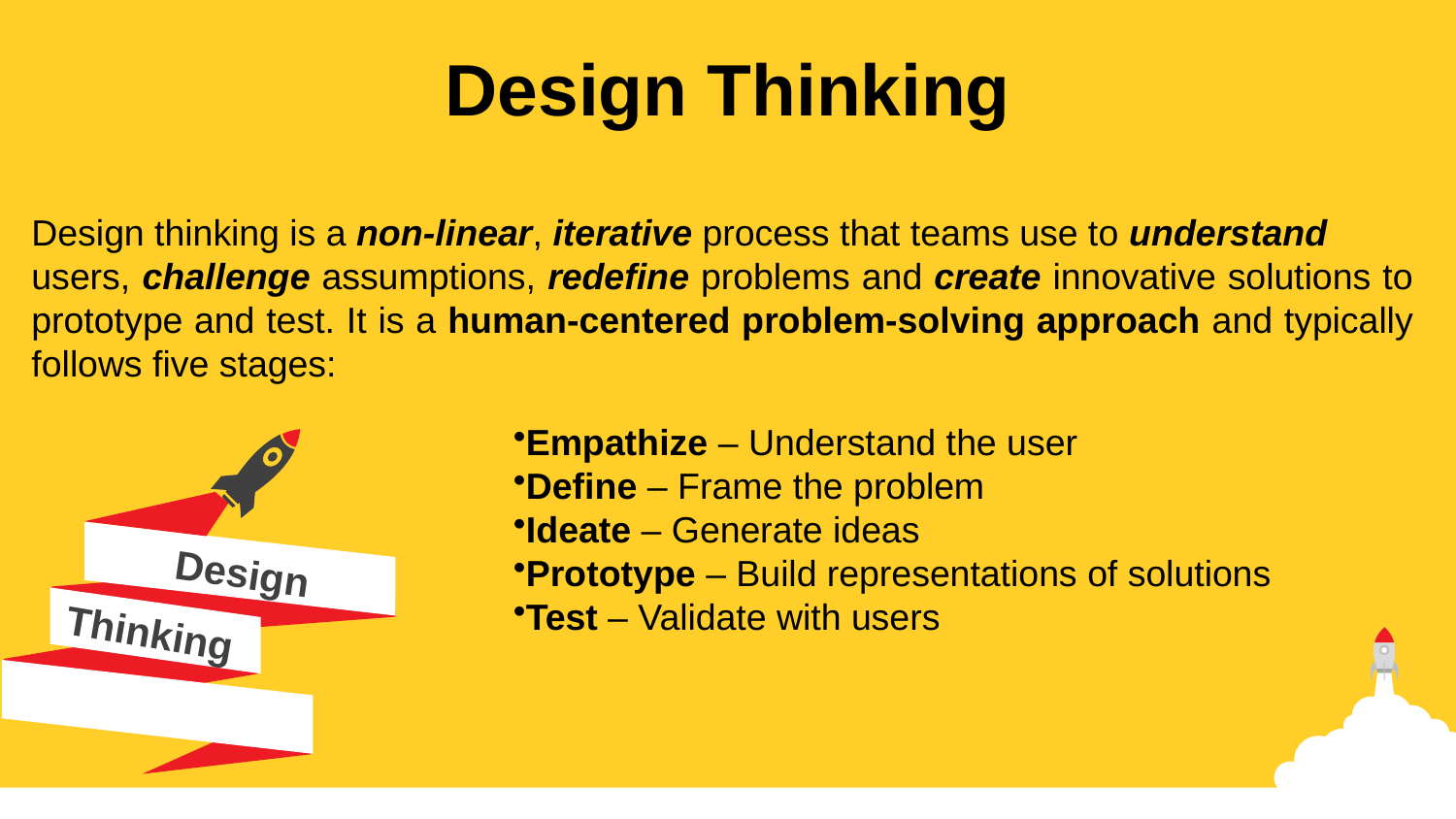

Design Thinking
Design thinking is a non-linear, iterative process that teams use to understand
users, challenge assumptions, redefine problems and create innovative solutions to prototype and test. It is a human-centered problem-solving approach and typically follows five stages:
Empathize – Understand the user
Define – Frame the problem
Ideate – Generate ideas
Prototype – Build representations of solutions
Test – Validate with users

Design
Thinking